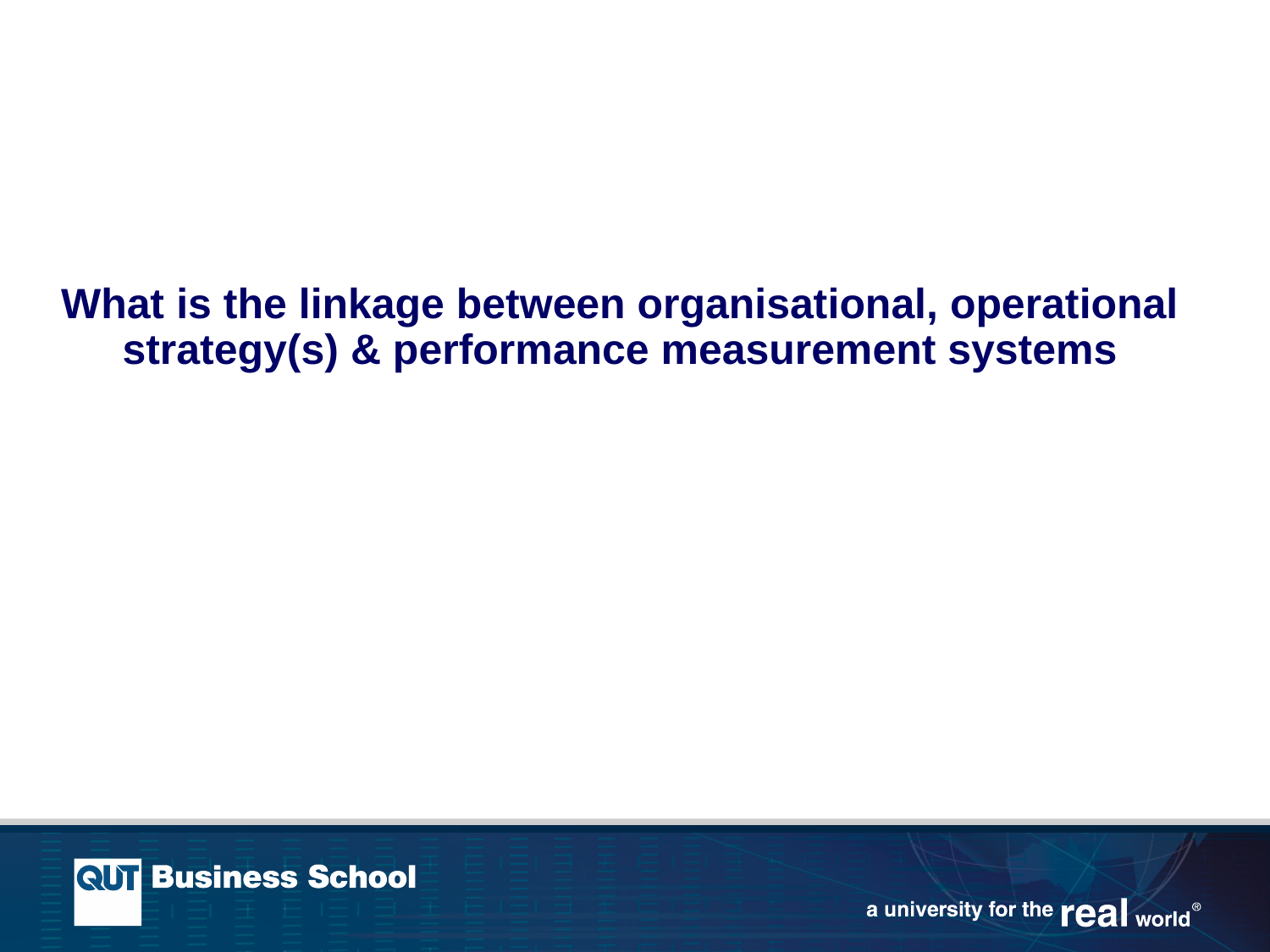

What is the linkage between organisational, operational strategy(s) & performance measurement systems